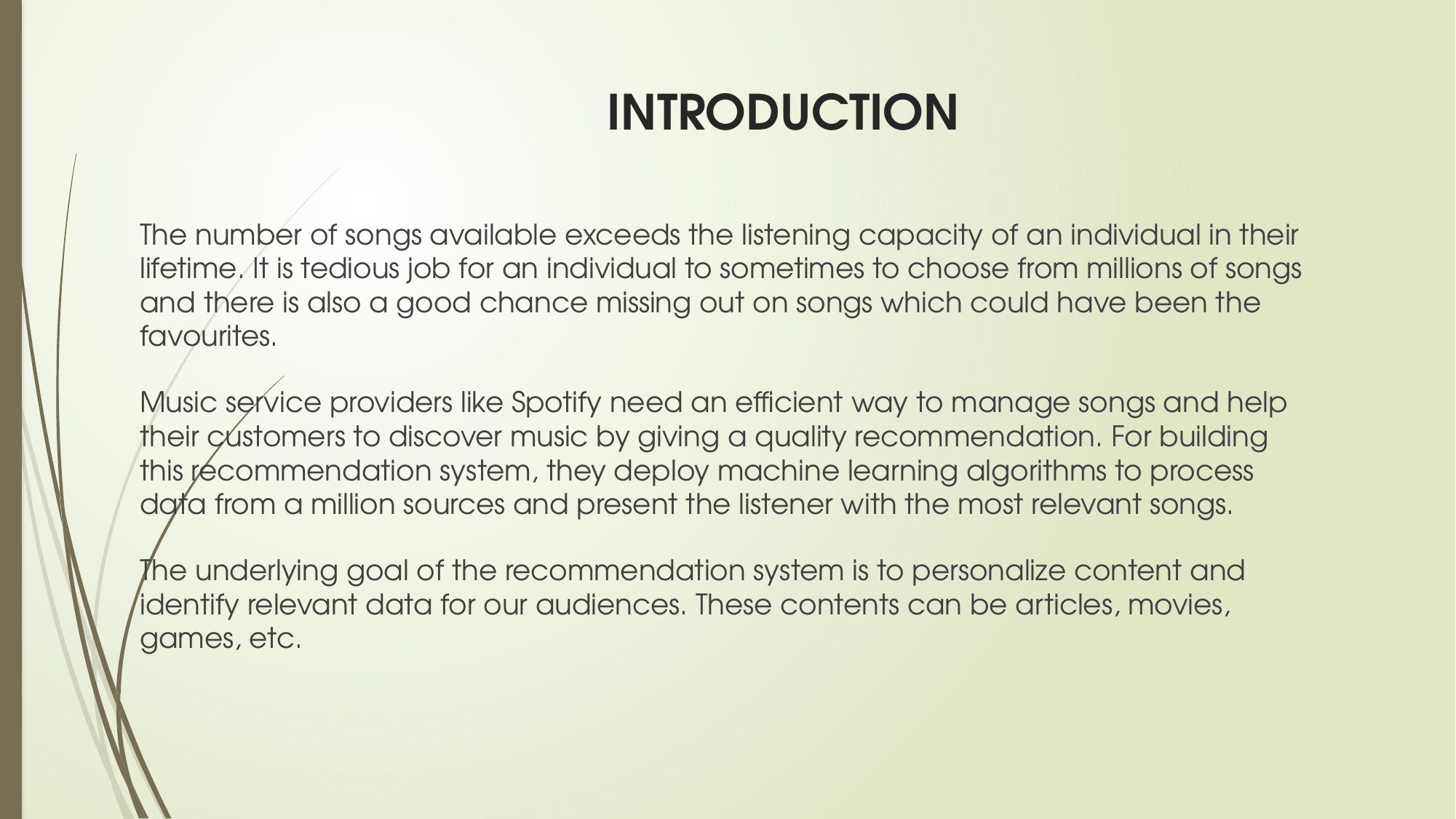

# INTRODUCTION
The number of songs available exceeds the listening capacity of an individual in their lifetime. It is tedious job for an individual to sometimes to choose from millions of songs and there is also a good chance missing out on songs which could have been the favourites.
Music service providers like Spotify need an efficient way to manage songs and help their customers to discover music by giving a quality recommendation. For building this recommendation system, they deploy machine learning algorithms to process data from a million sources and present the listener with the most relevant songs.
The underlying goal of the recommendation system is to personalize content and identify relevant data for our audiences. These contents can be articles, movies, games, etc.